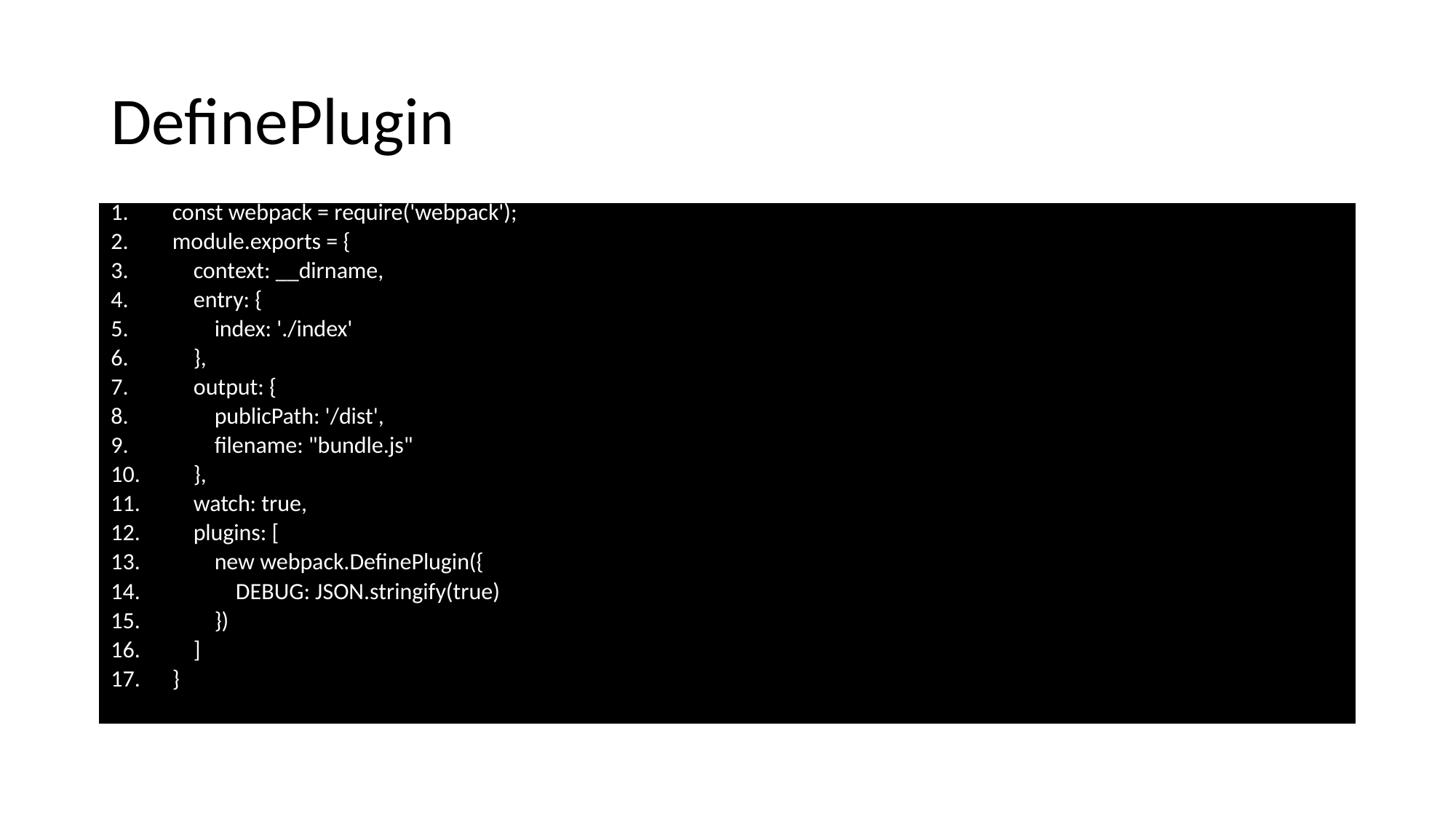

# DefinePlugin
const webpack = require('webpack');
module.exports = {
    context: __dirname,
    entry: {
        index: './index'
    },
    output: {
        publicPath: '/dist',
        filename: "bundle.js"
    },
    watch: true,
    plugins: [
        new webpack.DefinePlugin({
            DEBUG: JSON.stringify(true)
        })
    ]
}